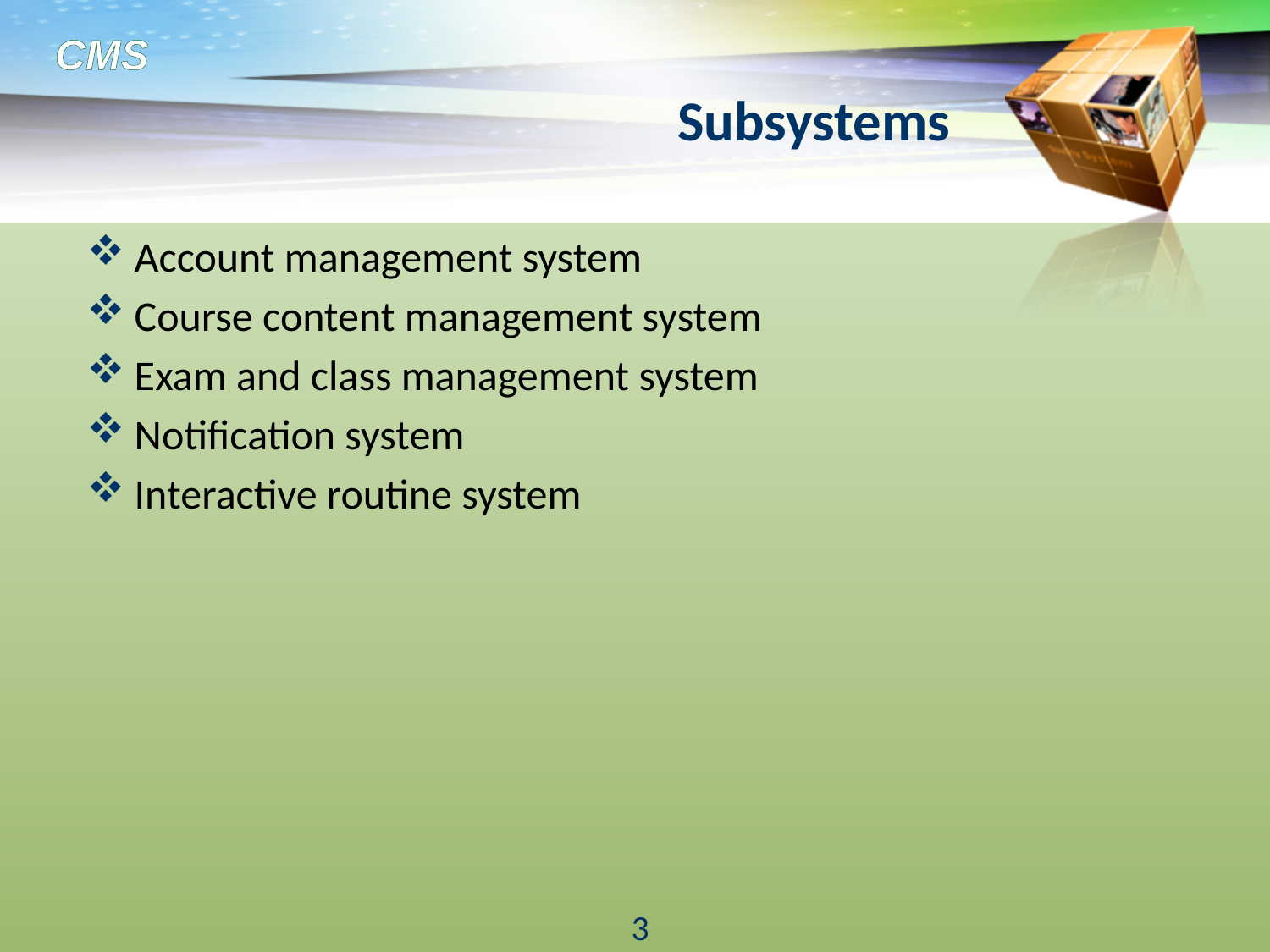

# Subsystems
Account management system
Course content management system
Exam and class management system
Notification system
Interactive routine system
3